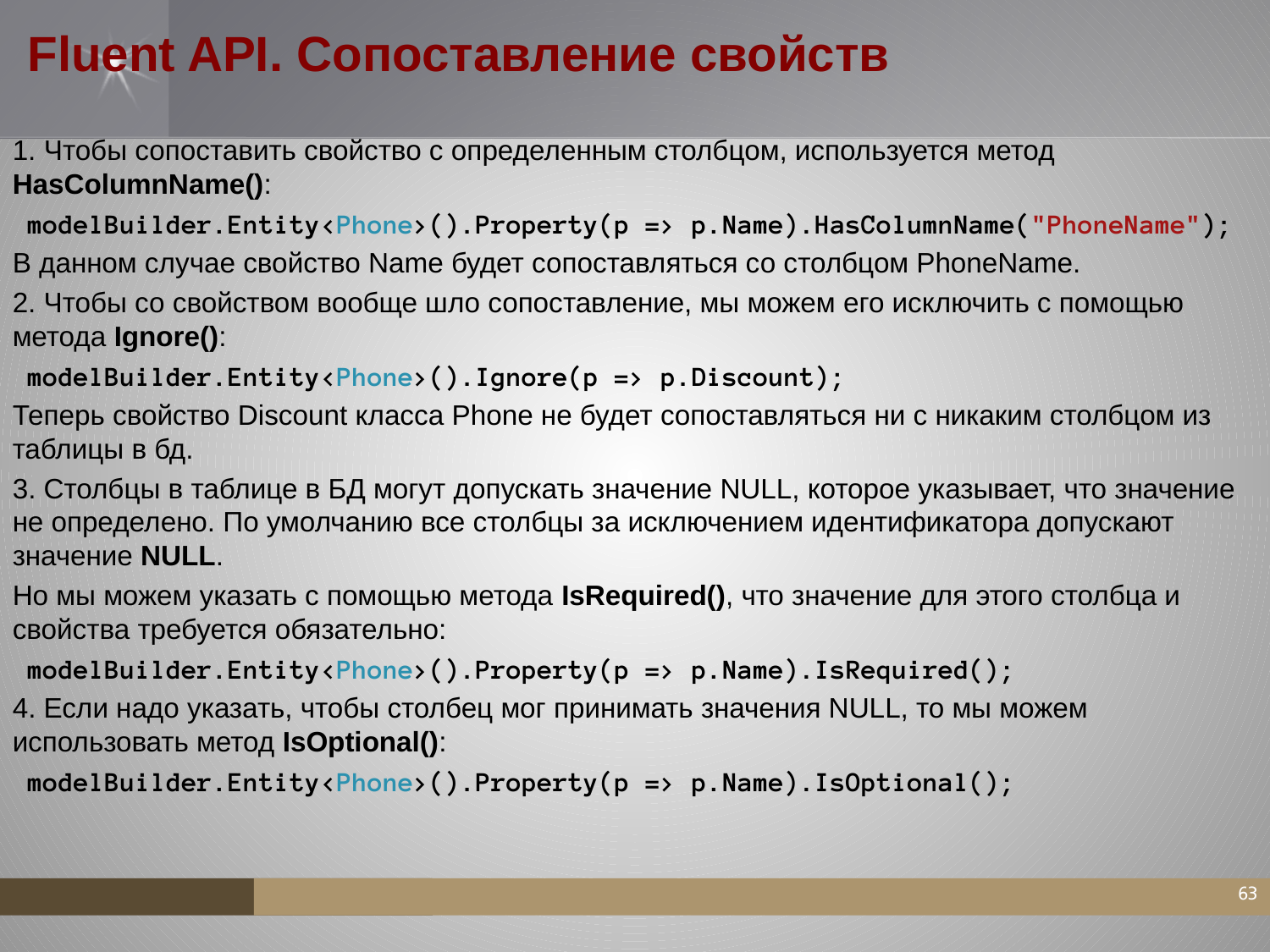

# Fluent API. Сопоставление свойств
1. Чтобы сопоставить свойство с определенным столбцом, используется метод HasColumnName():
 modelBuilder.Entity<Phone>().Property(p => p.Name).HasColumnName("PhoneName");
В данном случае свойство Name будет сопоставляться со столбцом PhoneName.
2. Чтобы со свойством вообще шло сопоставление, мы можем его исключить с помощью метода Ignore():
 modelBuilder.Entity<Phone>().Ignore(p => p.Discount);
Теперь свойство Discount класса Phone не будет сопоставляться ни с никаким столбцом из таблицы в бд.
3. Столбцы в таблице в БД могут допускать значение NULL, которое указывает, что значение не определено. По умолчанию все столбцы за исключением идентификатора допускают значение NULL.
Но мы можем указать с помощью метода IsRequired(), что значение для этого столбца и свойства требуется обязательно:
 modelBuilder.Entity<Phone>().Property(p => p.Name).IsRequired();
4. Если надо указать, чтобы столбец мог принимать значения NULL, то мы можем использовать метод IsOptional():
 modelBuilder.Entity<Phone>().Property(p => p.Name).IsOptional();
63